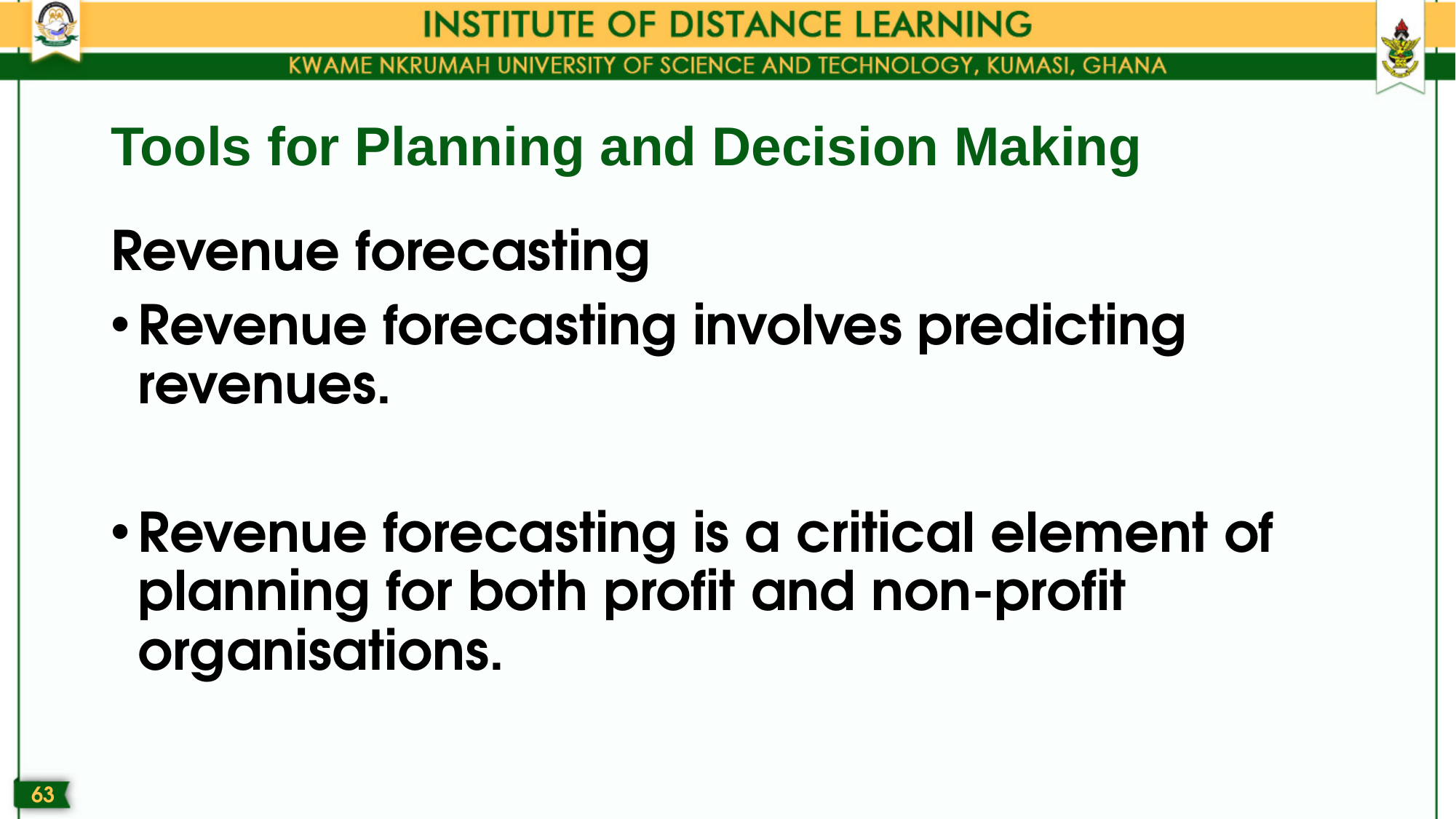

# Tools for Planning and Decision Making
Revenue forecasting
Revenue forecasting involves predicting revenues.

Revenue forecasting is a critical element of planning for both profit and non-profit organisations.
63